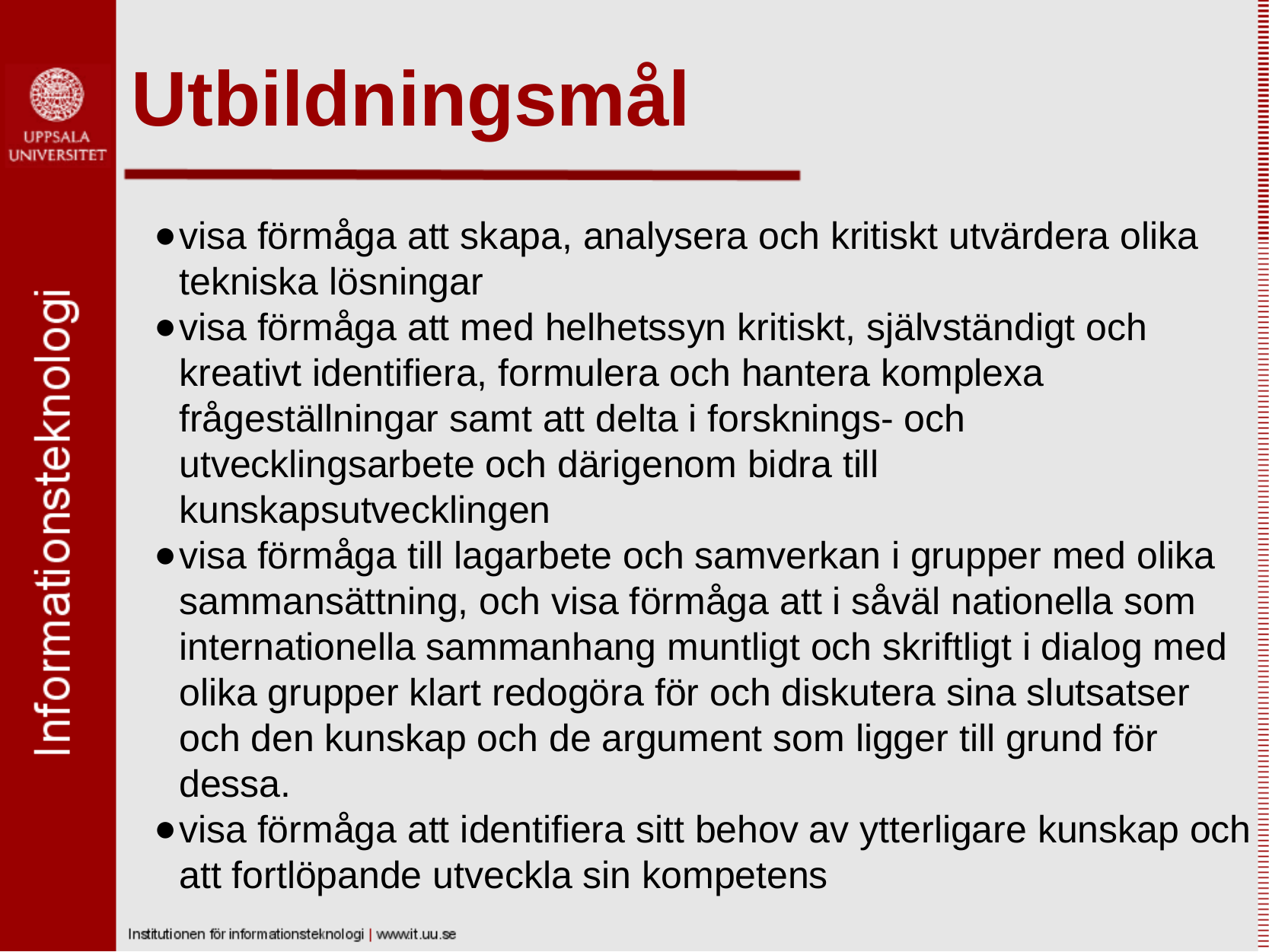

# Utbildningsmål
visa förmåga att skapa, analysera och kritiskt utvärdera olika tekniska lösningar
visa förmåga att med helhetssyn kritiskt, självständigt och kreativt identifiera, formulera och hantera komplexa frågeställningar samt att delta i forsknings- och utvecklingsarbete och därigenom bidra till kunskapsutvecklingen
visa förmåga till lagarbete och samverkan i grupper med olika sammansättning, och visa förmåga att i såväl nationella som internationella sammanhang muntligt och skriftligt i dialog med olika grupper klart redogöra för och diskutera sina slutsatser och den kunskap och de argument som ligger till grund för dessa.
visa förmåga att identifiera sitt behov av ytterligare kunskap och att fortlöpande utveckla sin kompetens